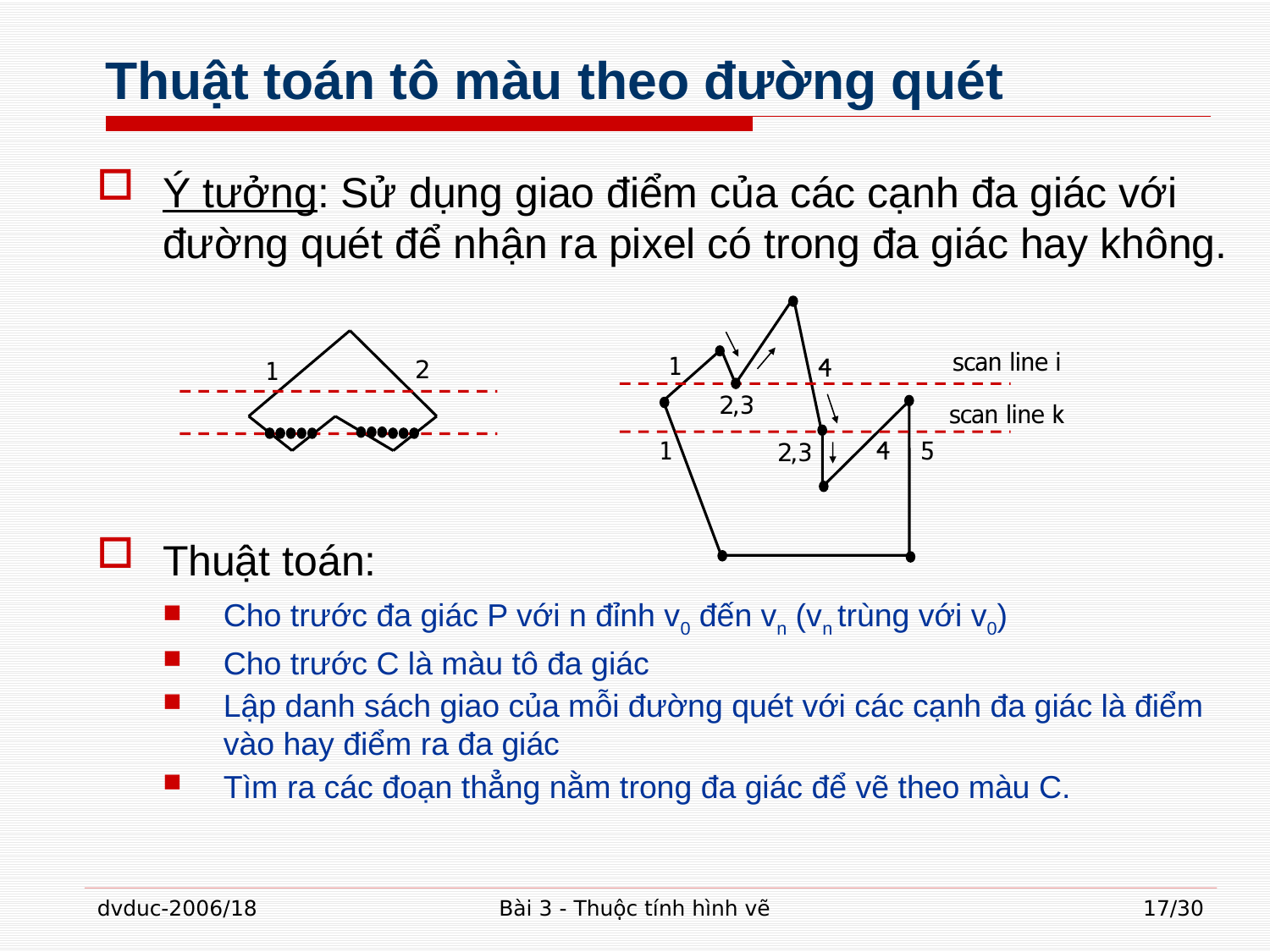

# Thuật toán tô màu theo đường quét
Ý tưởng: Sử dụng giao điểm của các cạnh đa giác với đường quét để nhận ra pixel có trong đa giác hay không.

Thuật toán:
Cho trước đa giác P với n đỉnh v0 đến vn (vn trùng với v0)
Cho trước C là màu tô đa giác
Lập danh sách giao của mỗi đường quét với các cạnh đa giác là điểm vào hay điểm ra đa giác
Tìm ra các đoạn thẳng nằm trong đa giác để vẽ theo màu C.

scan line i
1

4

2,3
scan line k

1
4
5
2,3

2
1

dvduc-2006/18
Bài 3 - Thuộc tính hình vẽ
17/30